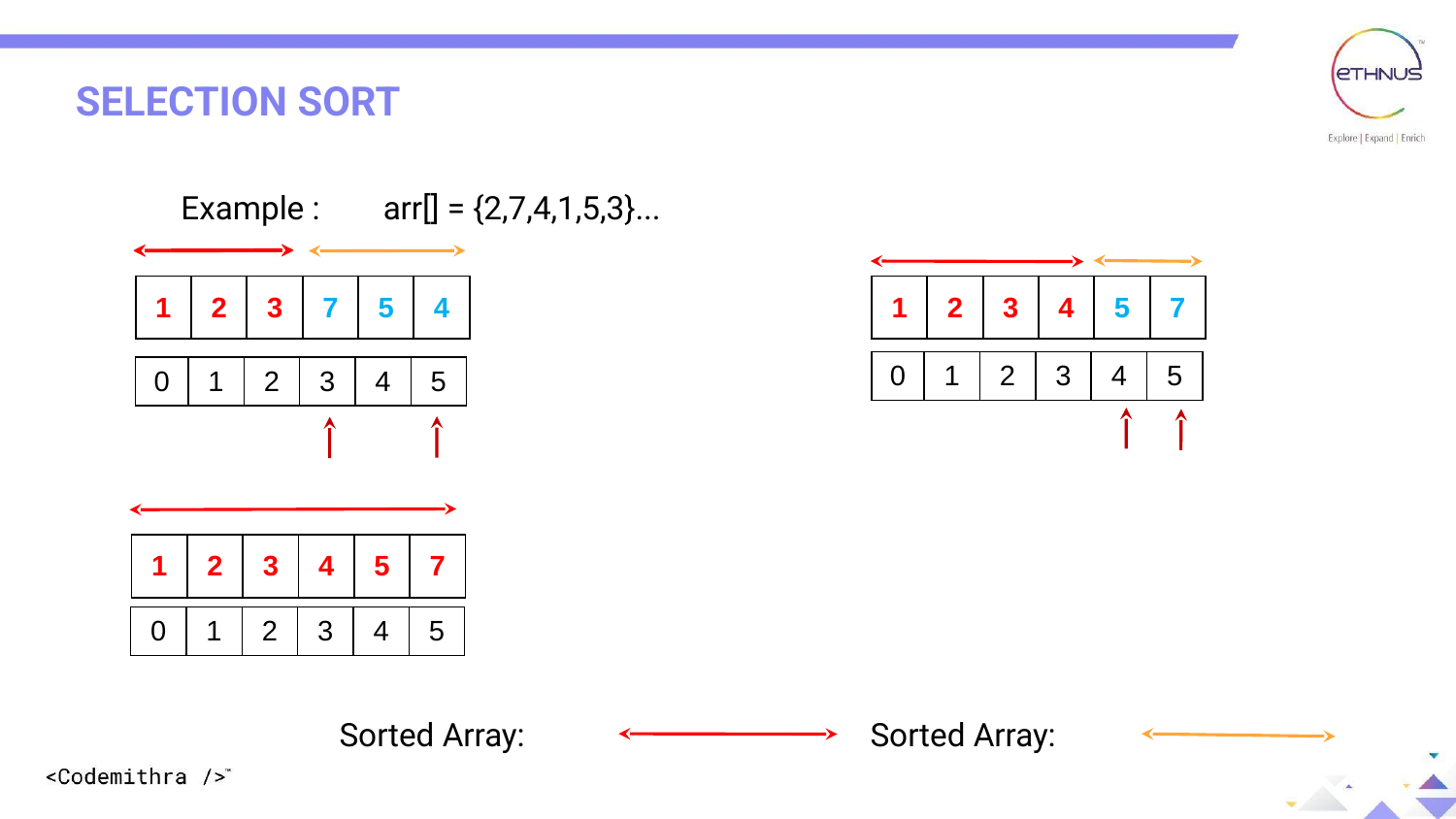

SELECTION SORT
Example :
arr[] = {2,7,4,1,5,3}...
| 1 | 2 | 3 | 7 | 5 | 4 |
| --- | --- | --- | --- | --- | --- |
| 1 | 2 | 3 | 4 | 5 | 7 |
| --- | --- | --- | --- | --- | --- |
| 0 | 1 | 2 | 3 | 4 | 5 |
| --- | --- | --- | --- | --- | --- |
| 0 | 1 | 2 | 3 | 4 | 5 |
| --- | --- | --- | --- | --- | --- |
| 1 | 2 | 3 | 4 | 5 | 7 |
| --- | --- | --- | --- | --- | --- |
| 0 | 1 | 2 | 3 | 4 | 5 |
| --- | --- | --- | --- | --- | --- |
Sorted Array:
Sorted Array: